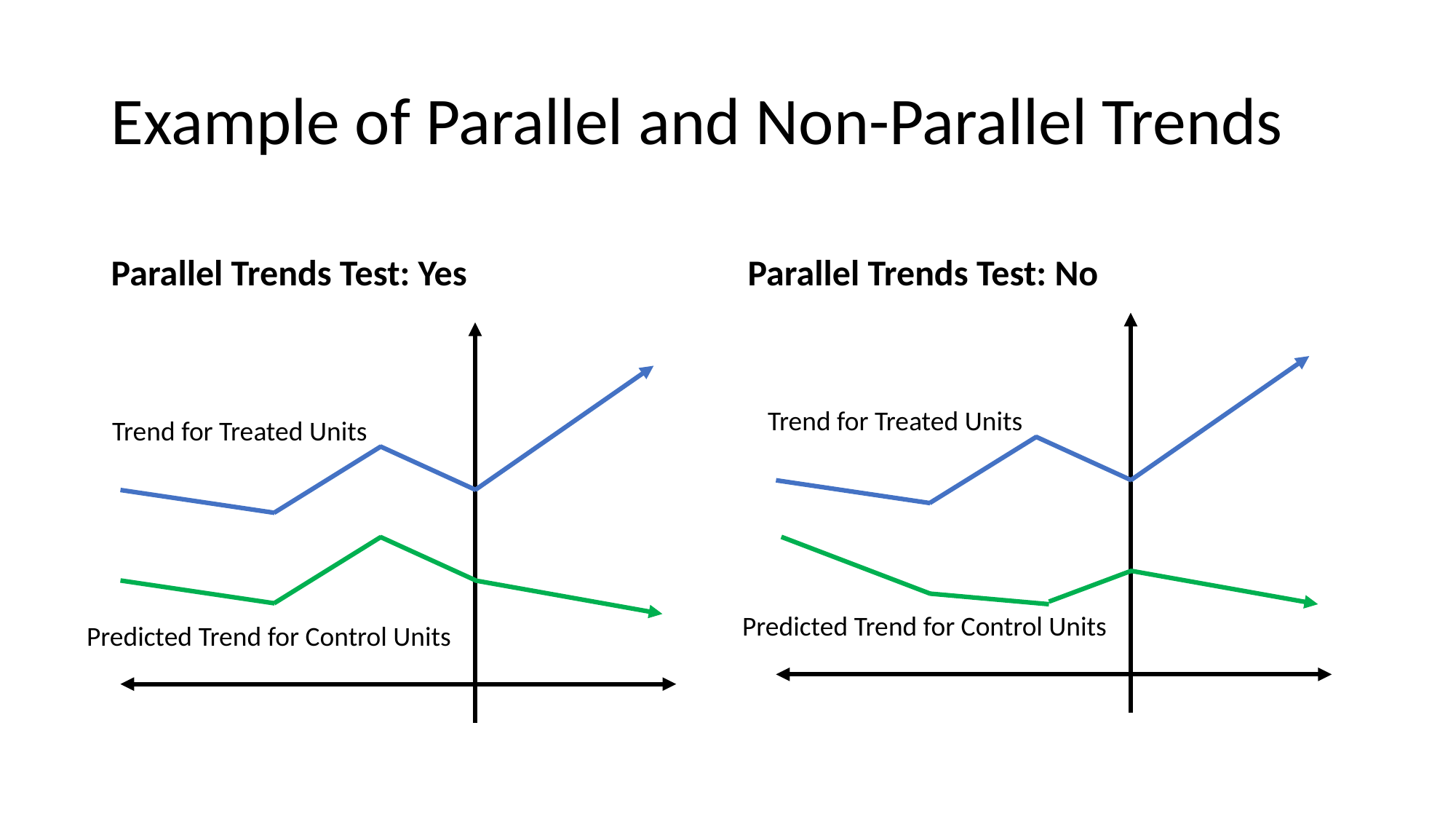

# Example of Parallel and Non-Parallel Trends
Parallel Trends Test: Yes
Parallel Trends Test: No
Trend for Treated Units

Trend for Treated Units

Predicted Trend for Control Units
Predicted Trend for Control Units